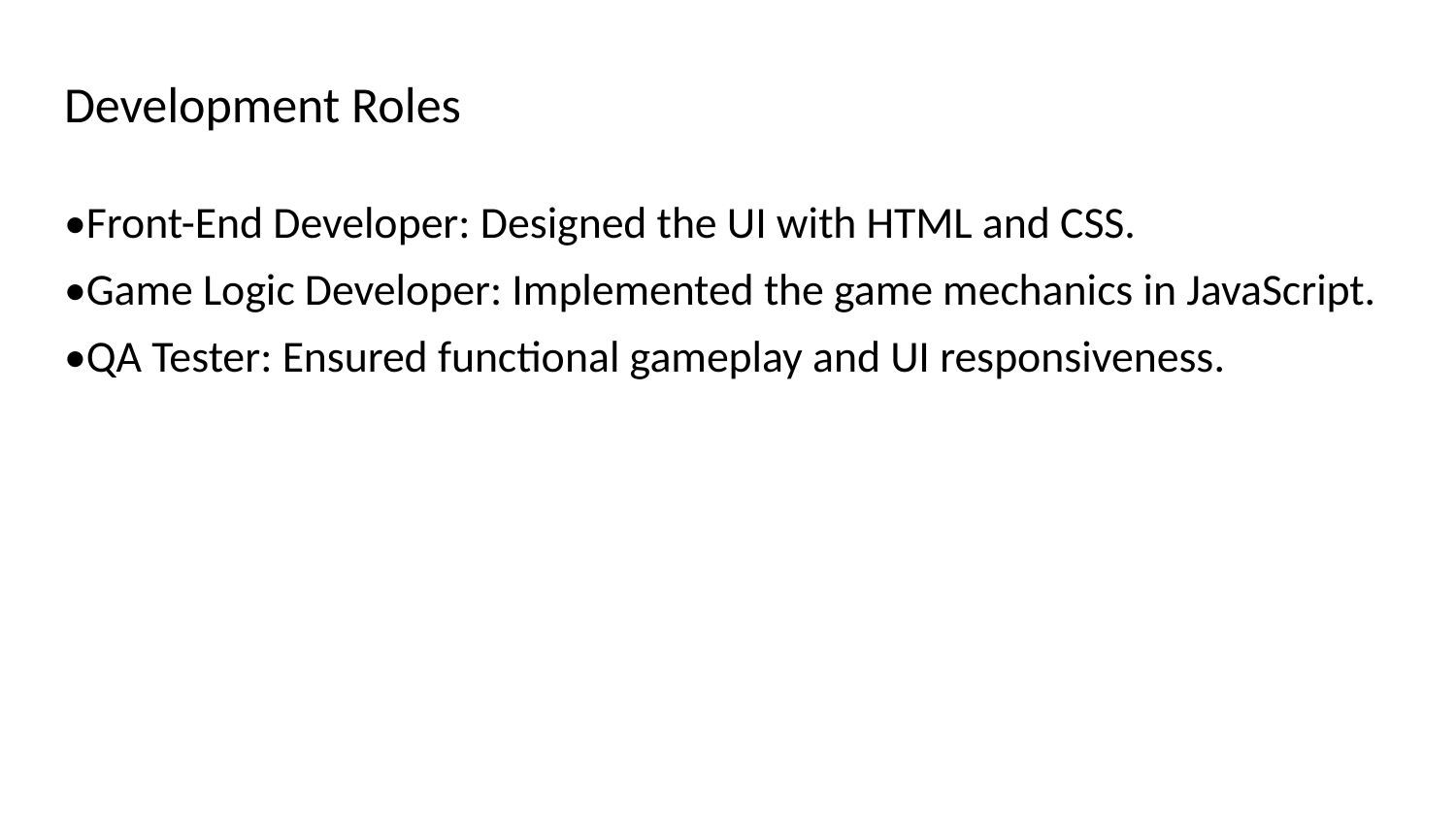

# Development Roles
•Front-End Developer: Designed the UI with HTML and CSS.
•Game Logic Developer: Implemented the game mechanics in JavaScript.
•QA Tester: Ensured functional gameplay and UI responsiveness.